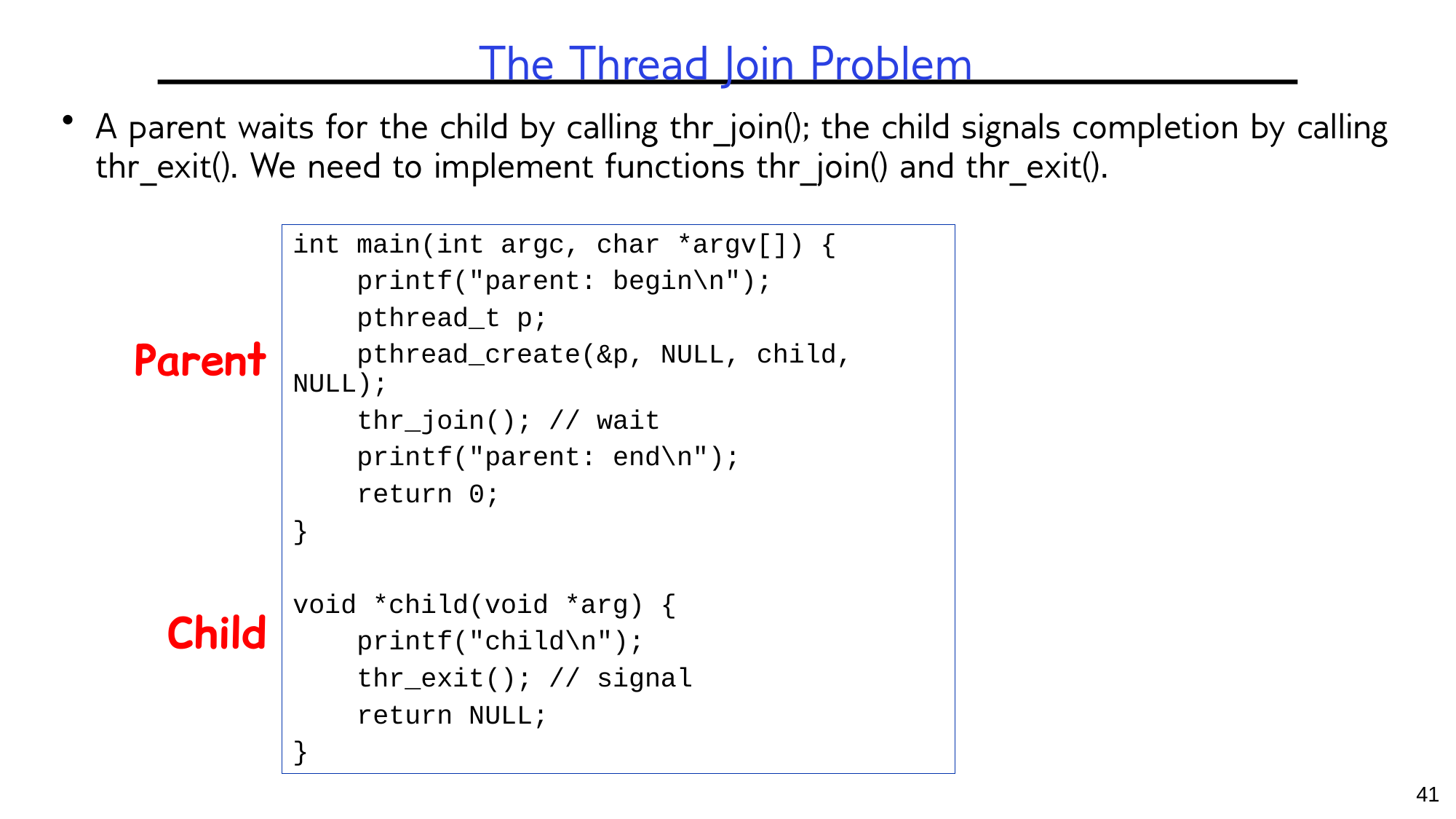

# The Thread Join Problem
A parent waits for the child by calling thr_join(); the child signals completion by calling thr_exit(). We need to implement functions thr_join() and thr_exit().
int main(int argc, char *argv[]) {
    printf("parent: begin\n");
    pthread_t p;
    pthread_create(&p, NULL, child, NULL);
    thr_join(); // wait
    printf("parent: end\n");
    return 0;
}

void *child(void *arg) {
    printf("child\n");
    thr_exit(); // signal
    return NULL;
}
Parent
Child